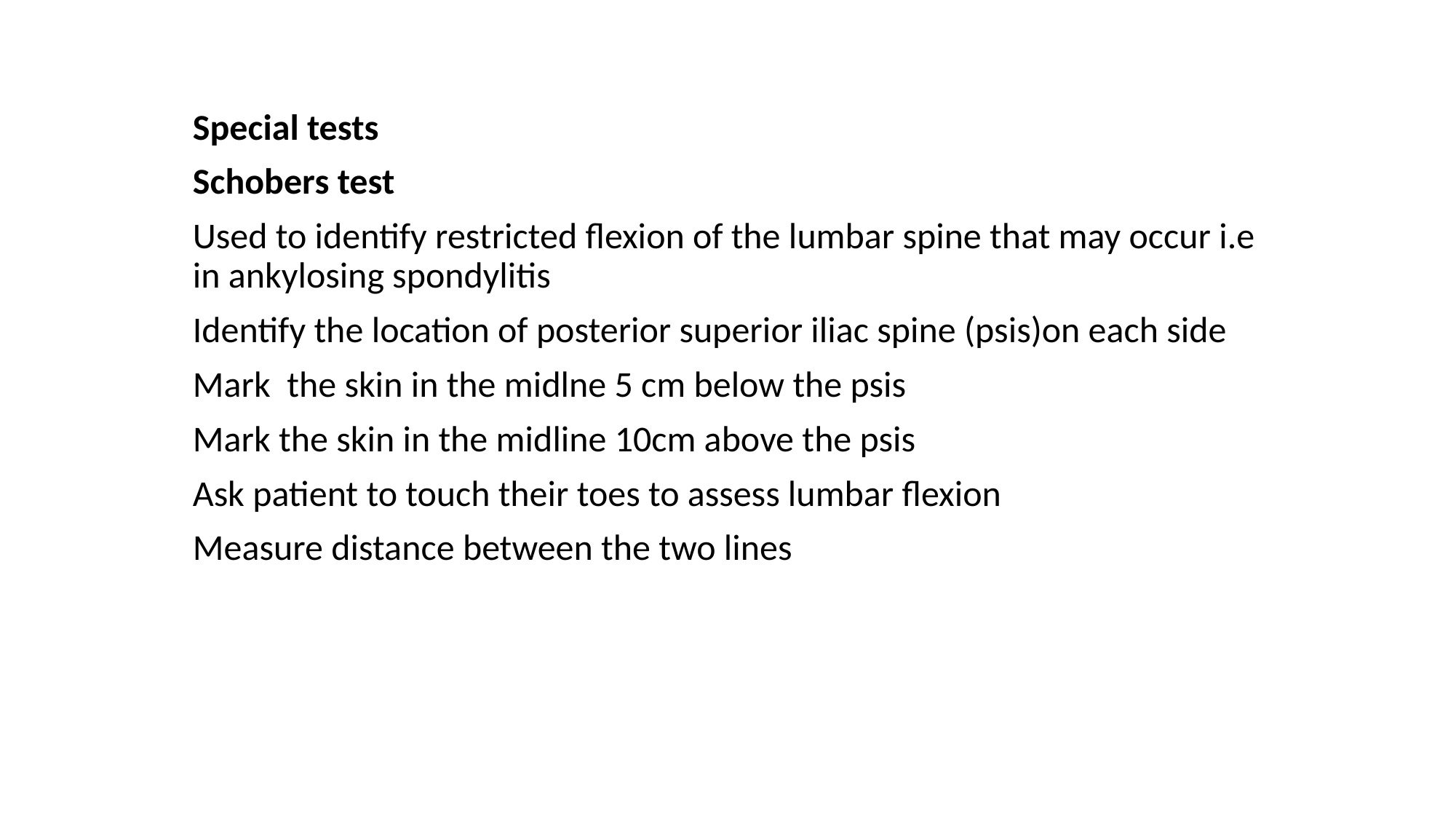

Special tests
Schobers test
Used to identify restricted flexion of the lumbar spine that may occur i.e in ankylosing spondylitis
Identify the location of posterior superior iliac spine (psis)on each side
Mark  the skin in the midlne 5 cm below the psis
Mark the skin in the midline 10cm above the psis
Ask patient to touch their toes to assess lumbar flexion
Measure distance between the two lines